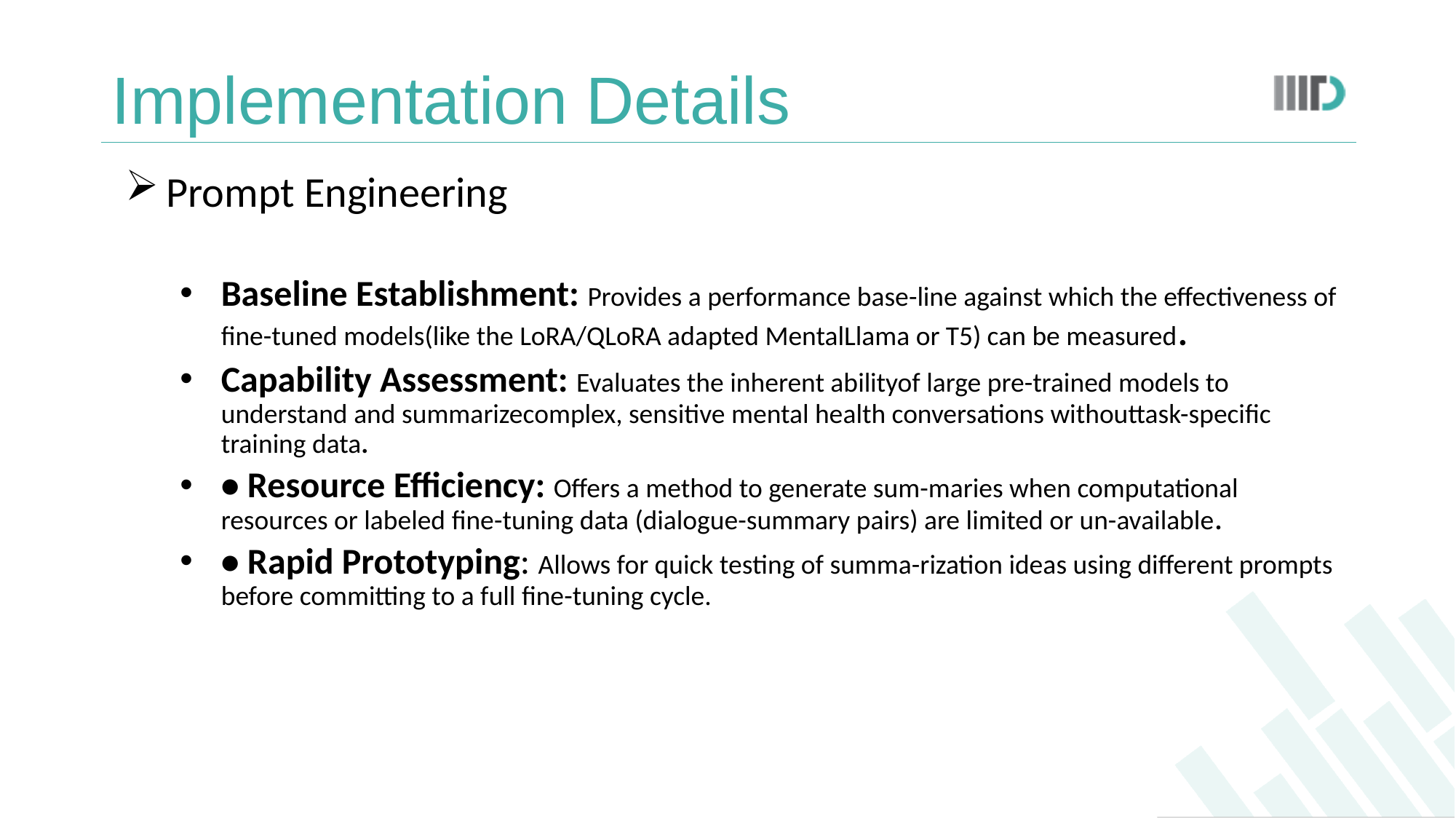

# Implementation Details
Prompt Engineering
Baseline Establishment: Provides a performance base-line against which the effectiveness of fine-tuned models(like the LoRA/QLoRA adapted MentalLlama or T5) can be measured.
Capability Assessment: Evaluates the inherent abilityof large pre-trained models to understand and summarizecomplex, sensitive mental health conversations withouttask-specific training data.
• Resource Efficiency: Offers a method to generate sum-maries when computational resources or labeled fine-tuning data (dialogue-summary pairs) are limited or un-available.
• Rapid Prototyping: Allows for quick testing of summa-rization ideas using different prompts before committing to a full fine-tuning cycle.